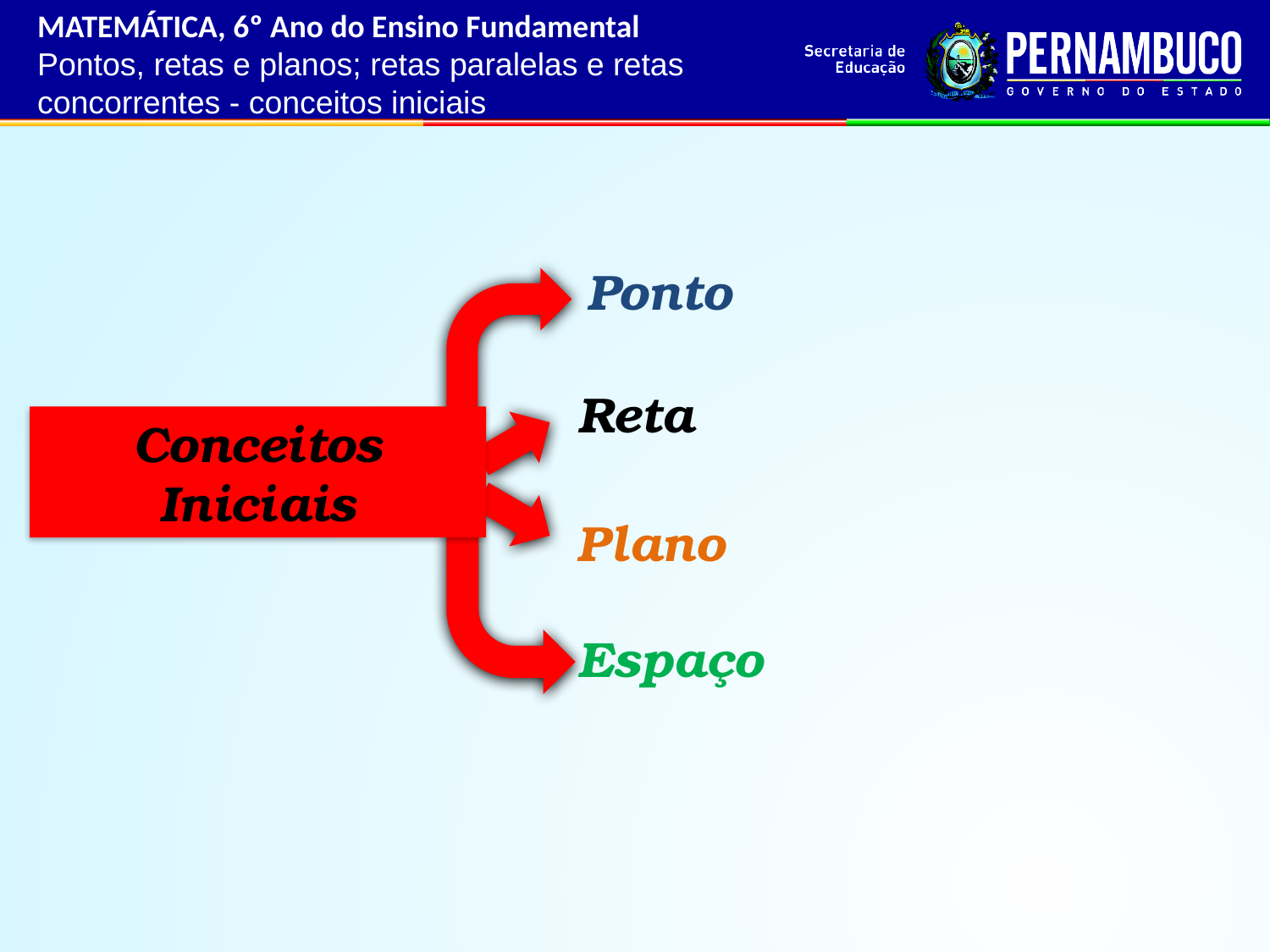

MATEMÁTICA, 6º Ano do Ensino Fundamental
Pontos, retas e planos; retas paralelas e retas concorrentes - conceitos iniciais
Ponto

Reta
Conceitos Iniciais

Plano

Espaço